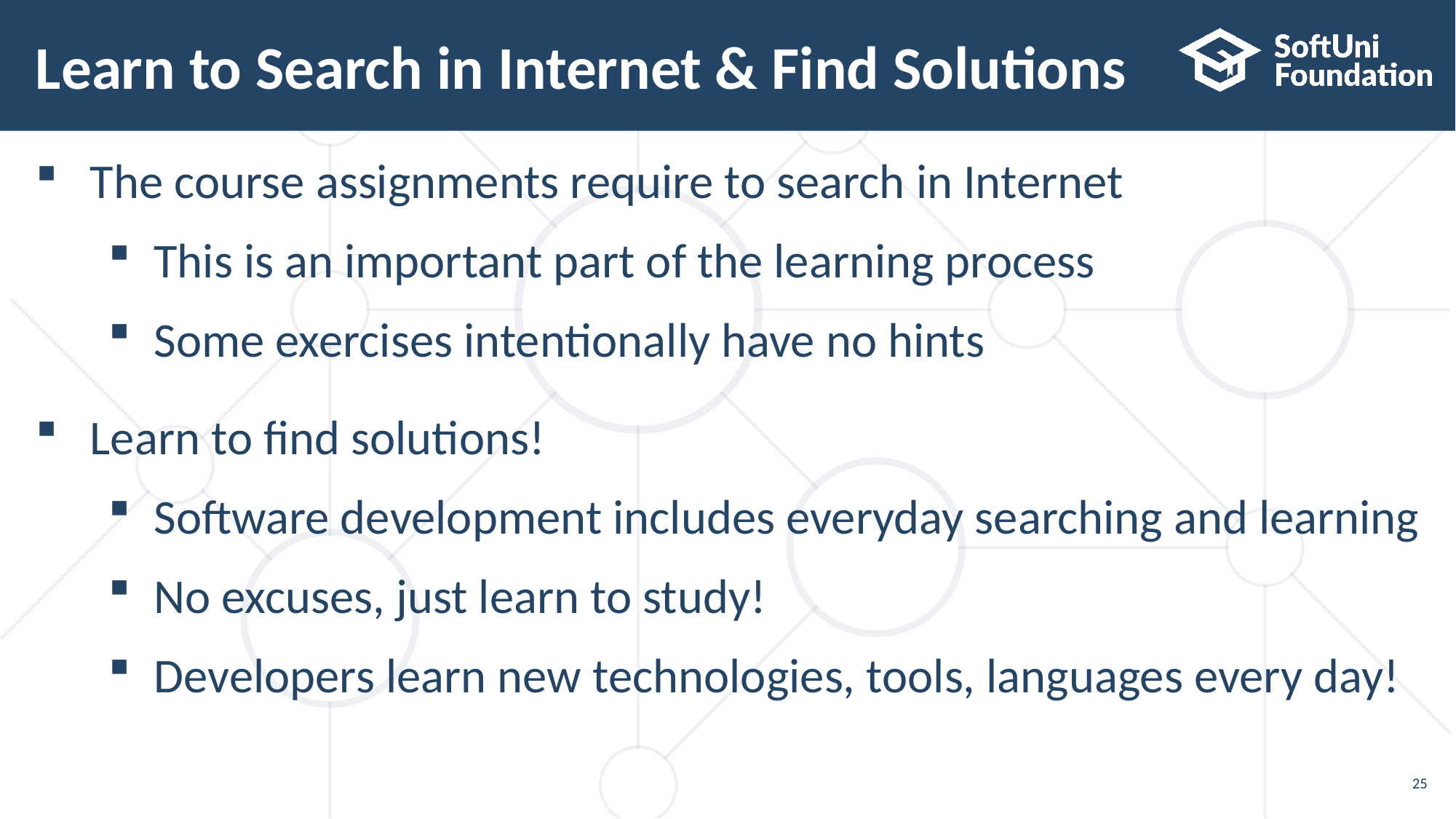

# Learn to Search in Internet & Find Solutions
The course assignments require to search in Internet
This is an important part of the learning process
Some exercises intentionally have no hints
Learn to find solutions!
Software development includes everyday searching and learning
No excuses, just learn to study!
Developers learn new technologies, tools, languages every day!

25